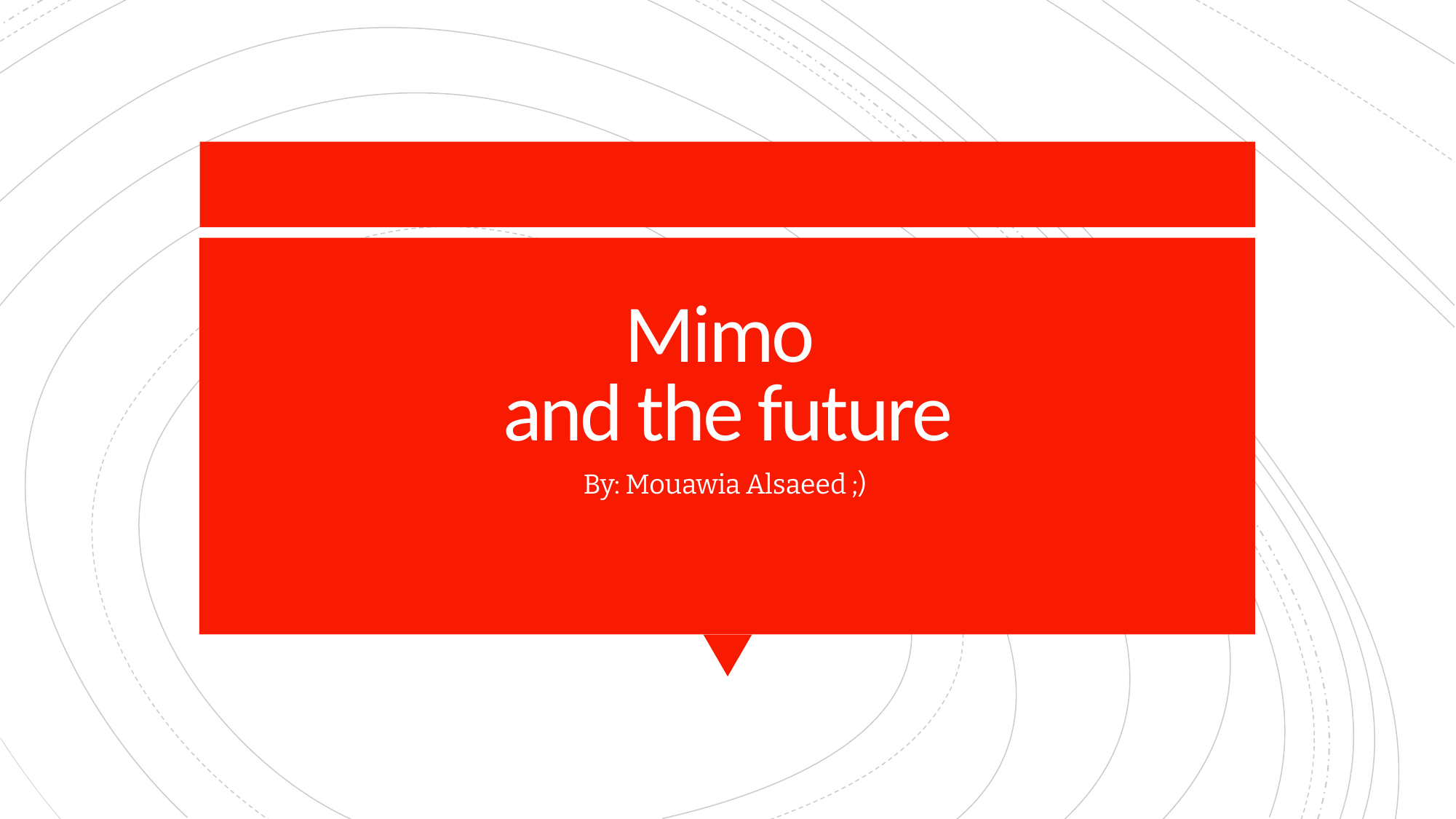

# Mimo and the future
By: Mouawia Alsaeed ;)